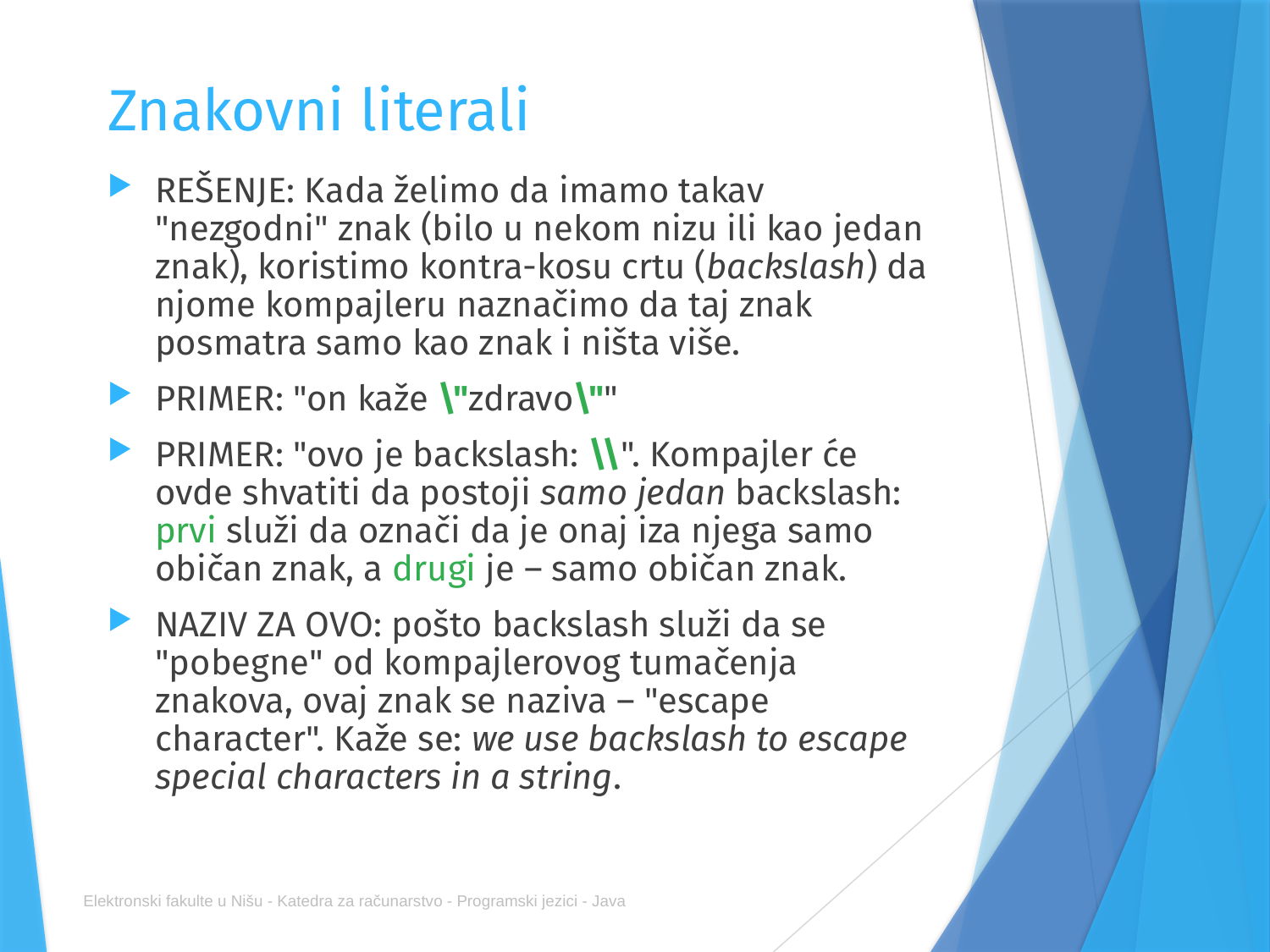

# Znakovni literali
REŠENJE: Kada želimo da imamo takav "nezgodni" znak (bilo u nekom nizu ili kao jedan znak), koristimo kontra-kosu crtu (backslash) da njome kompajleru naznačimo da taj znak posmatra samo kao znak i ništa više.
PRIMER: "on kaže \"zdravo\""
PRIMER: "ovo je backslash: \\". Kompajler će ovde shvatiti da postoji samo jedan backslash: prvi služi da označi da je onaj iza njega samo običan znak, a drugi je – samo običan znak.
NAZIV ZA OVO: pošto backslash služi da se "pobegne" od kompajlerovog tumačenja znakova, ovaj znak se naziva – "escape character". Kaže se: we use backslash to escape special characters in a string.
Elektronski fakulte u Nišu - Katedra za računarstvo - Programski jezici - Java